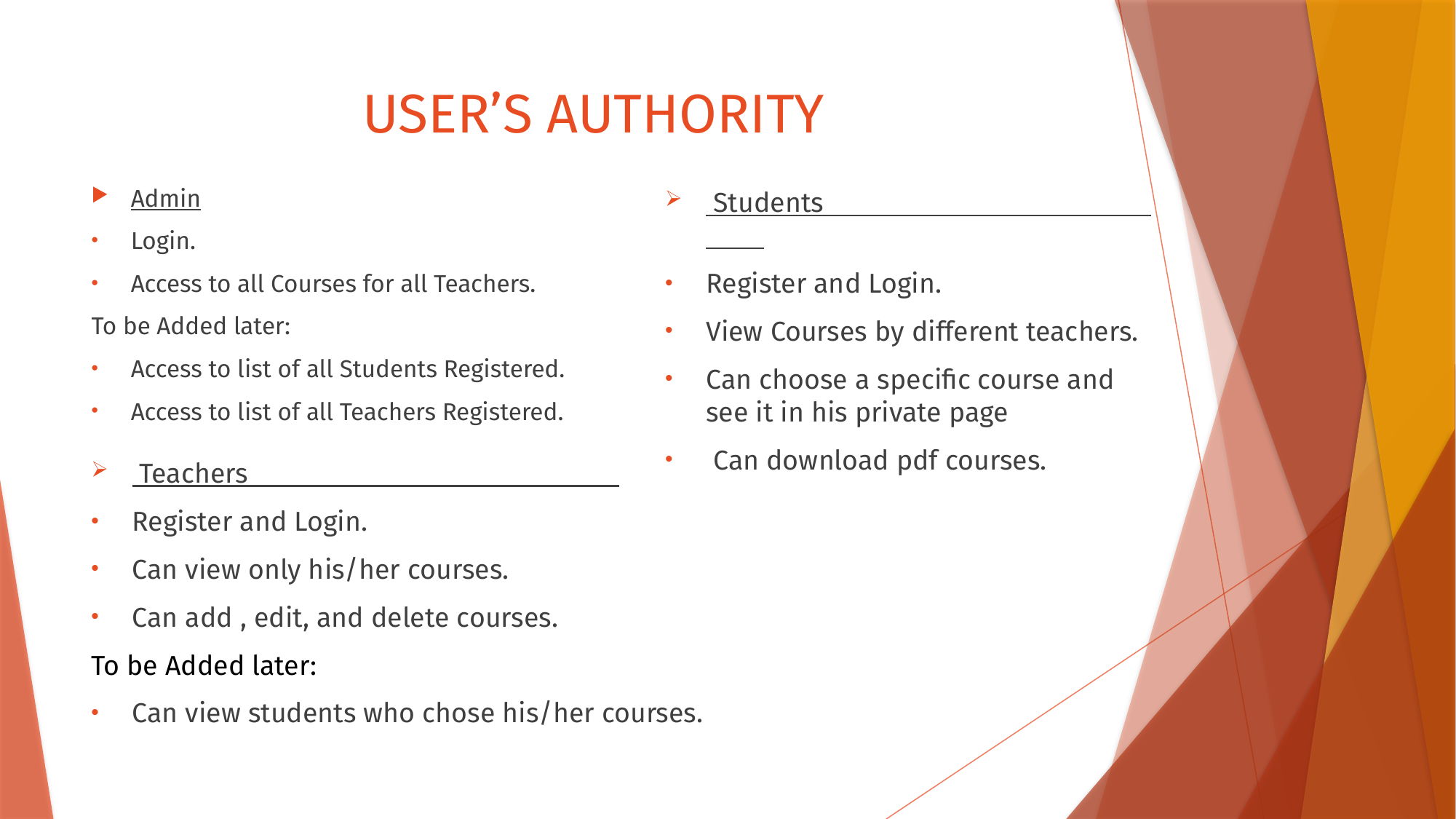

# USER’S AUTHORITY
Admin
Login.
Access to all Courses for all Teachers.
To be Added later:
Access to list of all Students Registered.
Access to list of all Teachers Registered.

 Students
Register and Login.
View Courses by different teachers.
Can choose a specific course and see it in his private page
 Can download pdf courses.

 Teachers
Register and Login.
Can view only his/her courses.
Can add , edit, and delete courses.
To be Added later:
Can view students who chose his/her courses.